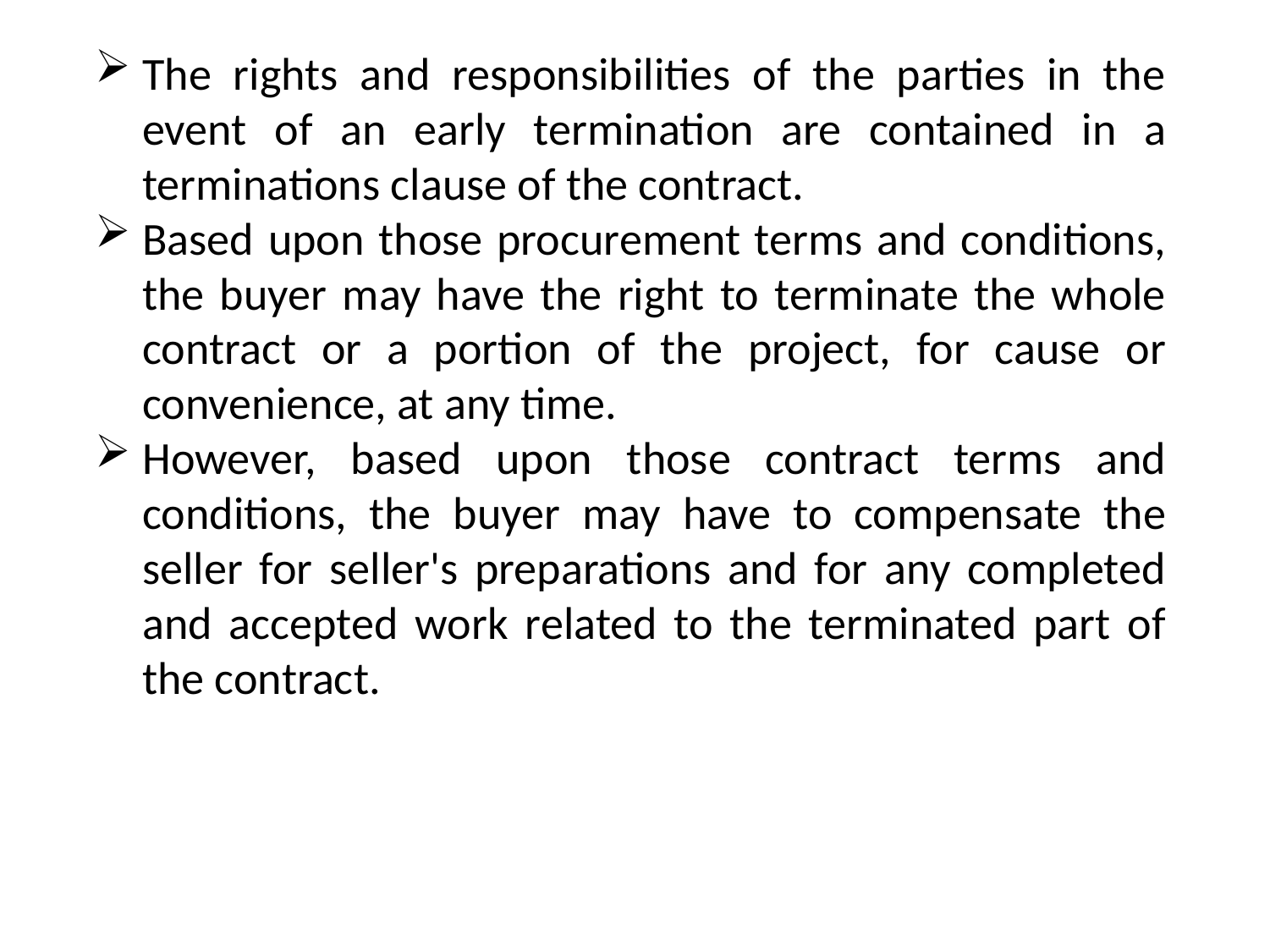

The rights and responsibilities of the parties in the event of an early termination are contained in a terminations clause of the contract.
Based upon those procurement terms and conditions, the buyer may have the right to terminate the whole contract or a portion of the project, for cause or convenience, at any time.
However, based upon those contract terms and conditions, the buyer may have to compensate the seller for seller's preparations and for any completed and accepted work related to the terminated part of the contract.